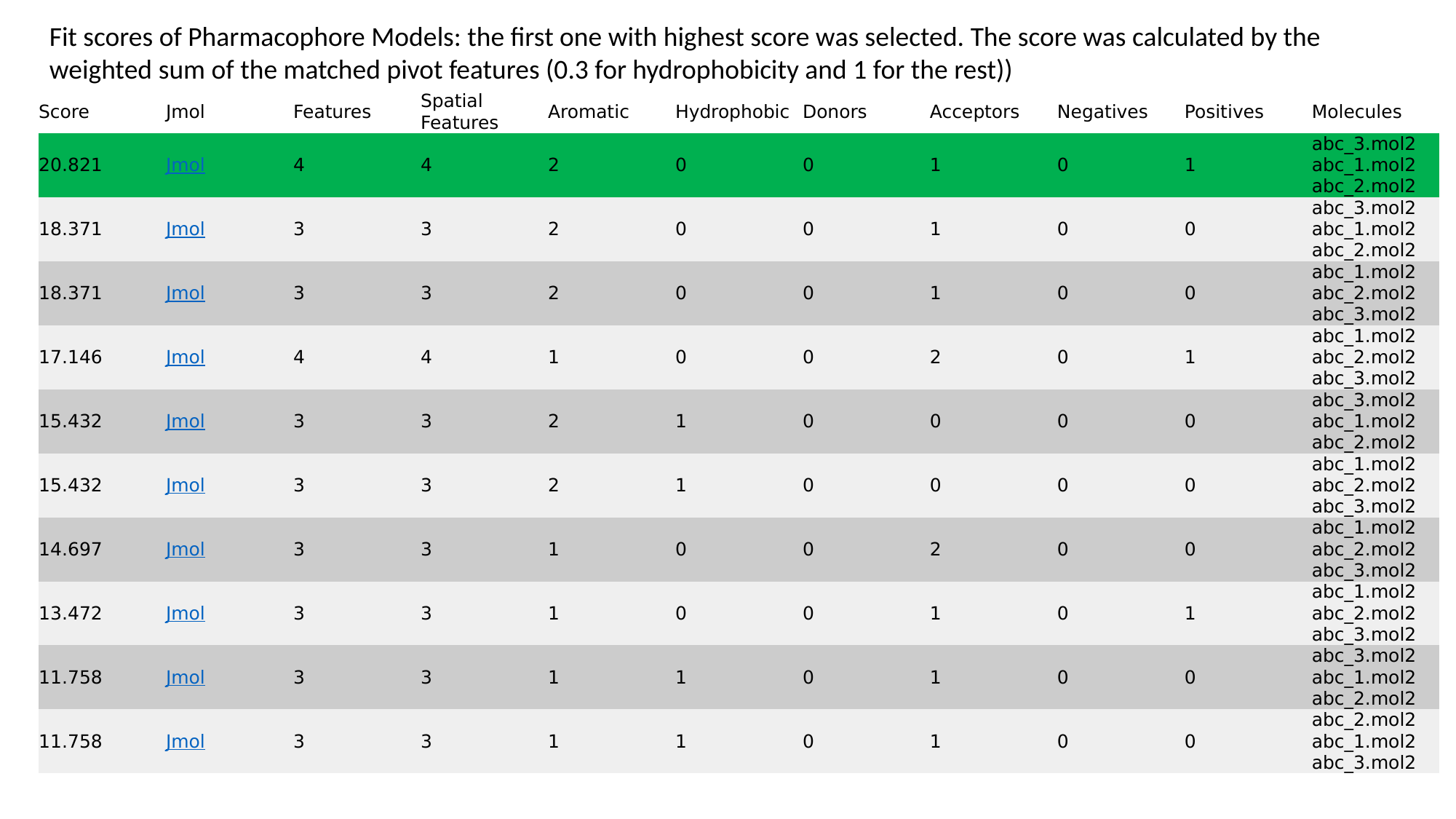

Fit scores of Pharmacophore Models: the first one with highest score was selected. The score was calculated by the weighted sum of the matched pivot features (0.3 for hydrophobicity and 1 for the rest))
| Score | Jmol | Features | Spatial Features | Aromatic | Hydrophobic | Donors | Acceptors | Negatives | Positives | Molecules |
| --- | --- | --- | --- | --- | --- | --- | --- | --- | --- | --- |
| 20.821 | Jmol | 4 | 4 | 2 | 0 | 0 | 1 | 0 | 1 | abc\_3.mol2 abc\_1.mol2 abc\_2.mol2 |
| 18.371 | Jmol | 3 | 3 | 2 | 0 | 0 | 1 | 0 | 0 | abc\_3.mol2 abc\_1.mol2 abc\_2.mol2 |
| 18.371 | Jmol | 3 | 3 | 2 | 0 | 0 | 1 | 0 | 0 | abc\_1.mol2 abc\_2.mol2 abc\_3.mol2 |
| 17.146 | Jmol | 4 | 4 | 1 | 0 | 0 | 2 | 0 | 1 | abc\_1.mol2 abc\_2.mol2 abc\_3.mol2 |
| 15.432 | Jmol | 3 | 3 | 2 | 1 | 0 | 0 | 0 | 0 | abc\_3.mol2 abc\_1.mol2 abc\_2.mol2 |
| 15.432 | Jmol | 3 | 3 | 2 | 1 | 0 | 0 | 0 | 0 | abc\_1.mol2 abc\_2.mol2 abc\_3.mol2 |
| 14.697 | Jmol | 3 | 3 | 1 | 0 | 0 | 2 | 0 | 0 | abc\_1.mol2 abc\_2.mol2 abc\_3.mol2 |
| 13.472 | Jmol | 3 | 3 | 1 | 0 | 0 | 1 | 0 | 1 | abc\_1.mol2 abc\_2.mol2 abc\_3.mol2 |
| 11.758 | Jmol | 3 | 3 | 1 | 1 | 0 | 1 | 0 | 0 | abc\_3.mol2 abc\_1.mol2 abc\_2.mol2 |
| 11.758 | Jmol | 3 | 3 | 1 | 1 | 0 | 1 | 0 | 0 | abc\_2.mol2 abc\_1.mol2 abc\_3.mol2 |